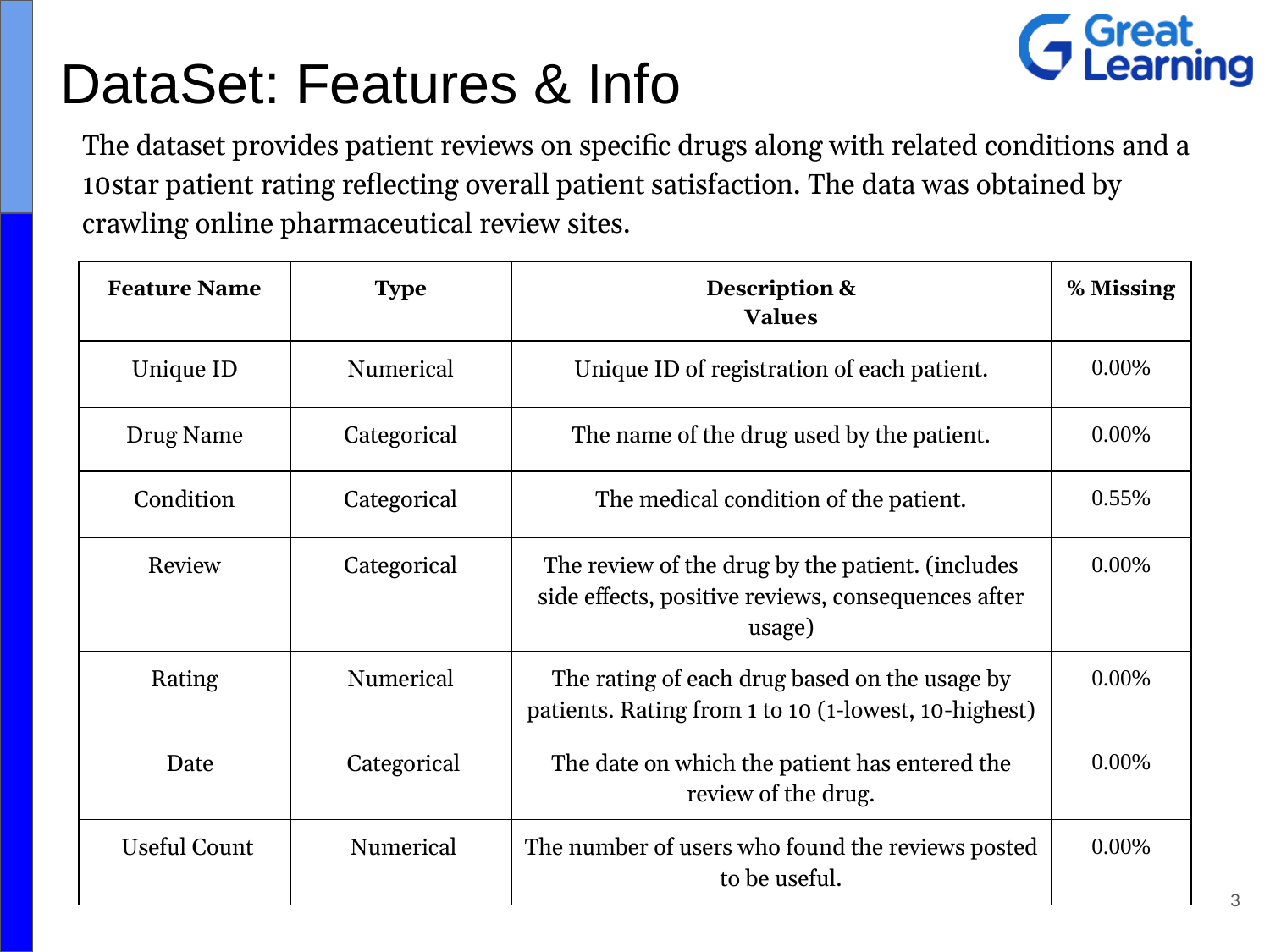

DataSet: Features & Info
The dataset provides patient reviews on specific drugs along with related conditions and a 10star patient rating reflecting overall patient satisfaction. The data was obtained by crawling online pharmaceutical review sites.
| Feature Name | Type | Description & Values | % Missing |
| --- | --- | --- | --- |
| Unique ID | Numerical | Unique ID of registration of each patient. | 0.00% |
| Drug Name | Categorical | The name of the drug used by the patient. | 0.00% |
| Condition | Categorical | The medical condition of the patient. | 0.55% |
| Review | Categorical | The review of the drug by the patient. (includes side effects, positive reviews, consequences after usage) | 0.00% |
| Rating | Numerical | The rating of each drug based on the usage by patients. Rating from 1 to 10 (1-lowest, 10-highest) | 0.00% |
| Date | Categorical | The date on which the patient has entered the review of the drug. | 0.00% |
| Useful Count | Numerical | The number of users who found the reviews posted to be useful. | 0.00% |
3